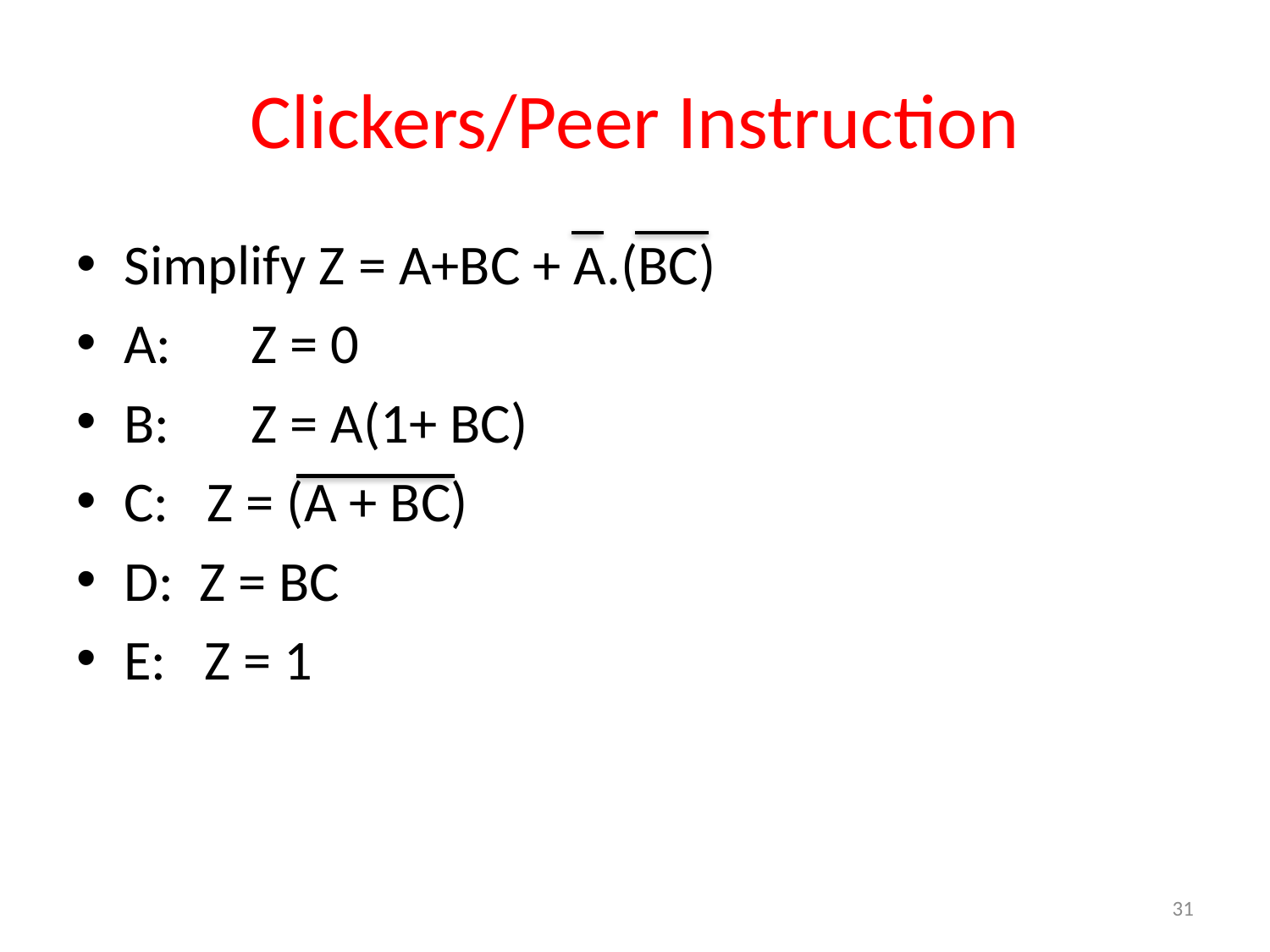

# Clickers/Peer Instruction
Simplify Z = A+BC + A.(BC)
A: 	Z = 0
B: 	Z = A(1+ BC)
C:   Z = (A + BC)
D:  Z = BC
E:   Z = 1

31